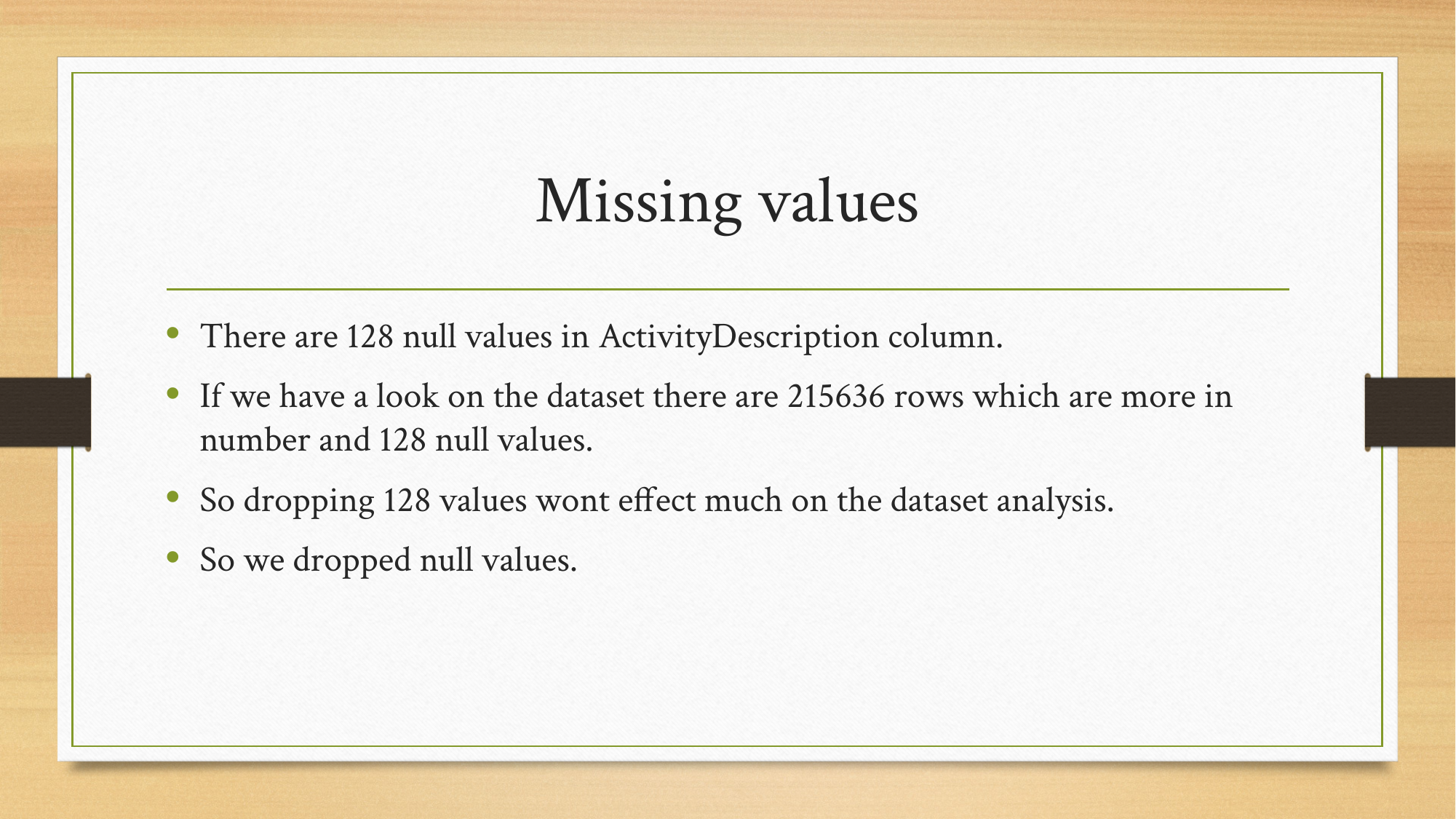

# Missing values
There are 128 null values in ActivityDescription column.
If we have a look on the dataset there are 215636 rows which are more in  number and 128 null values.
So dropping 128 values wont effect much on the dataset analysis.
So we dropped null values.